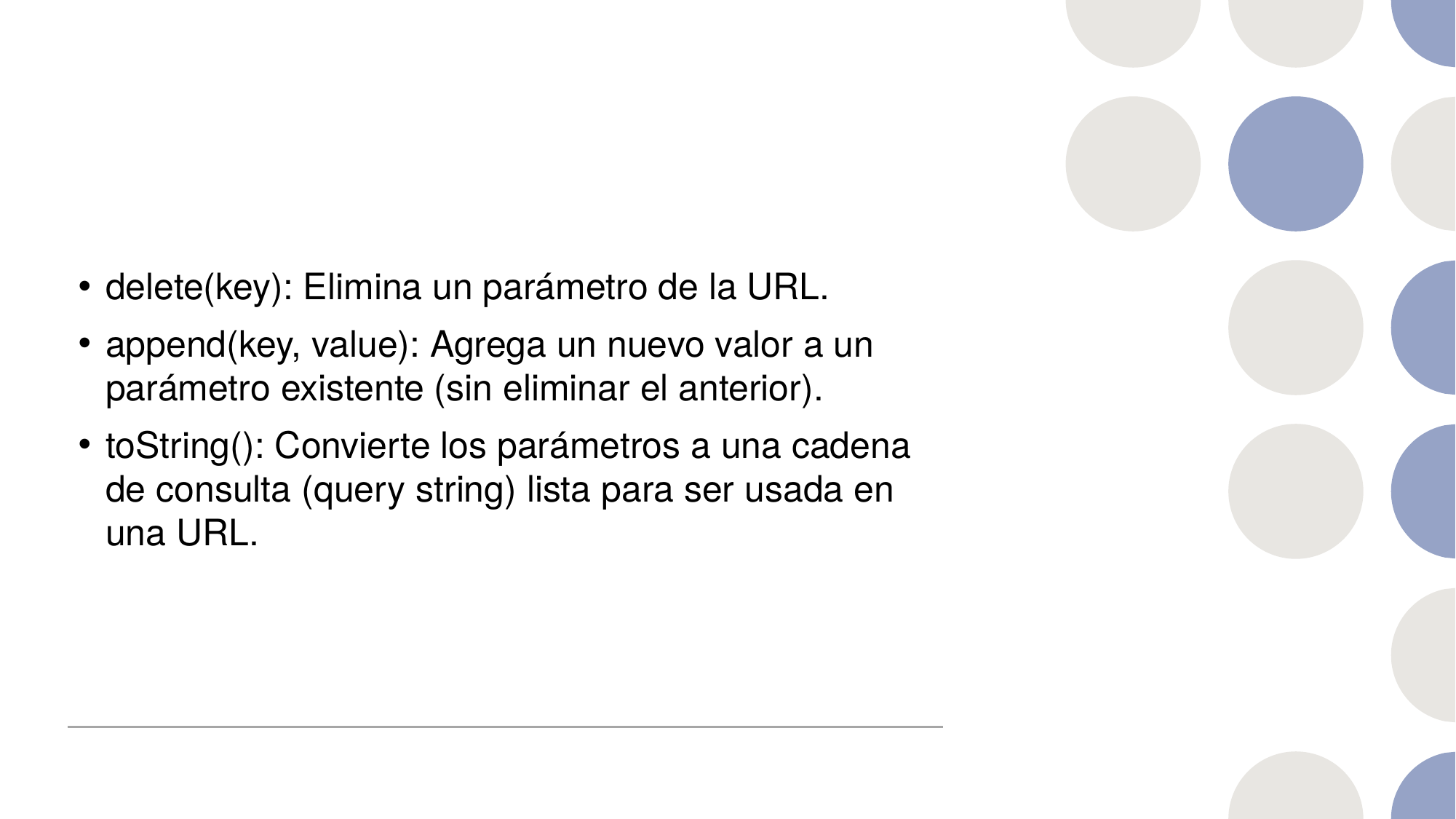

#
delete(key): Elimina un parámetro de la URL.
append(key, value): Agrega un nuevo valor a un parámetro existente (sin eliminar el anterior).
toString(): Convierte los parámetros a una cadena de consulta (query string) lista para ser usada en una URL.